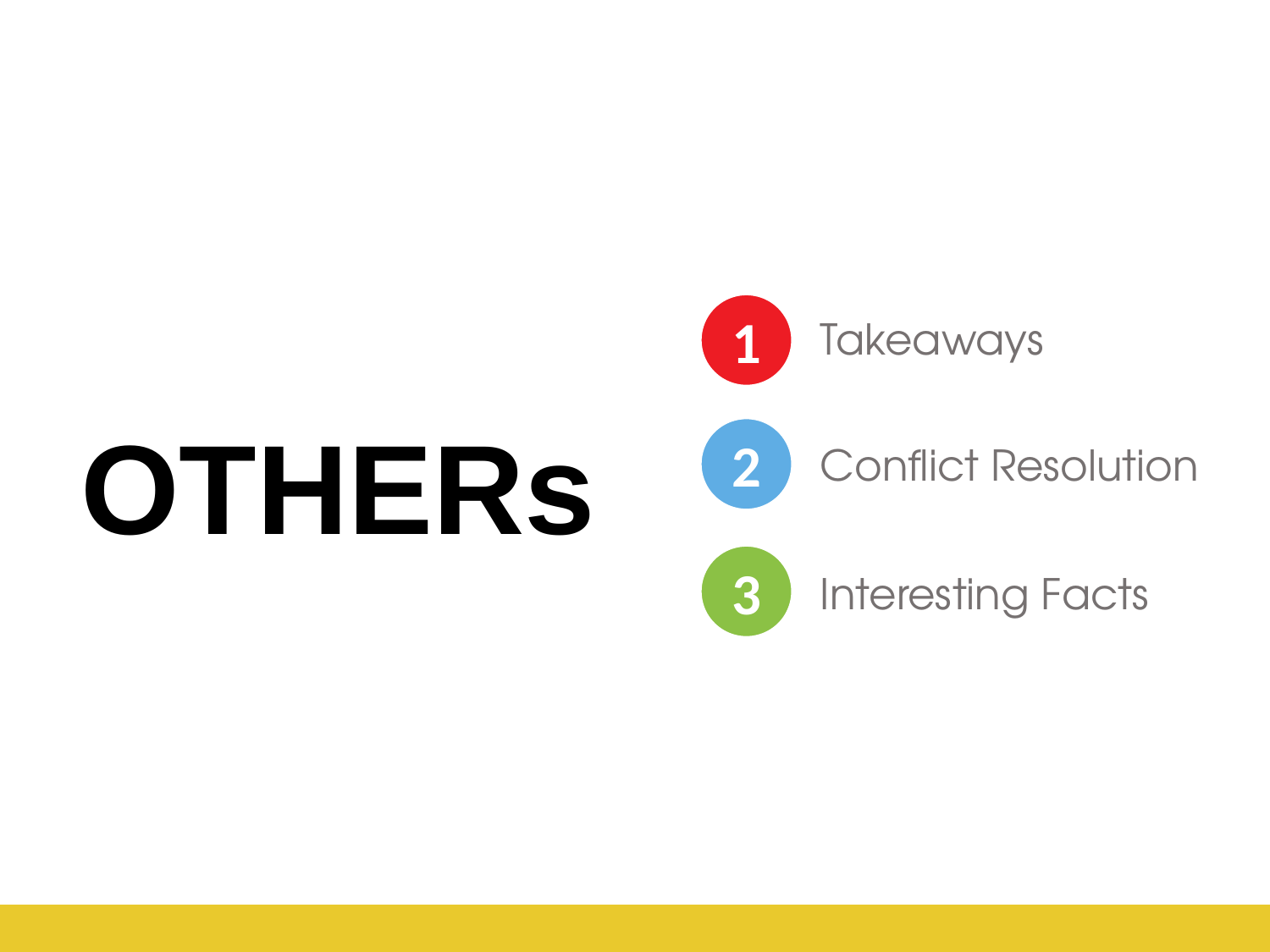

1
Takeaways

# OTHERs
2
Conflict Resolution

3
Interesting Facts